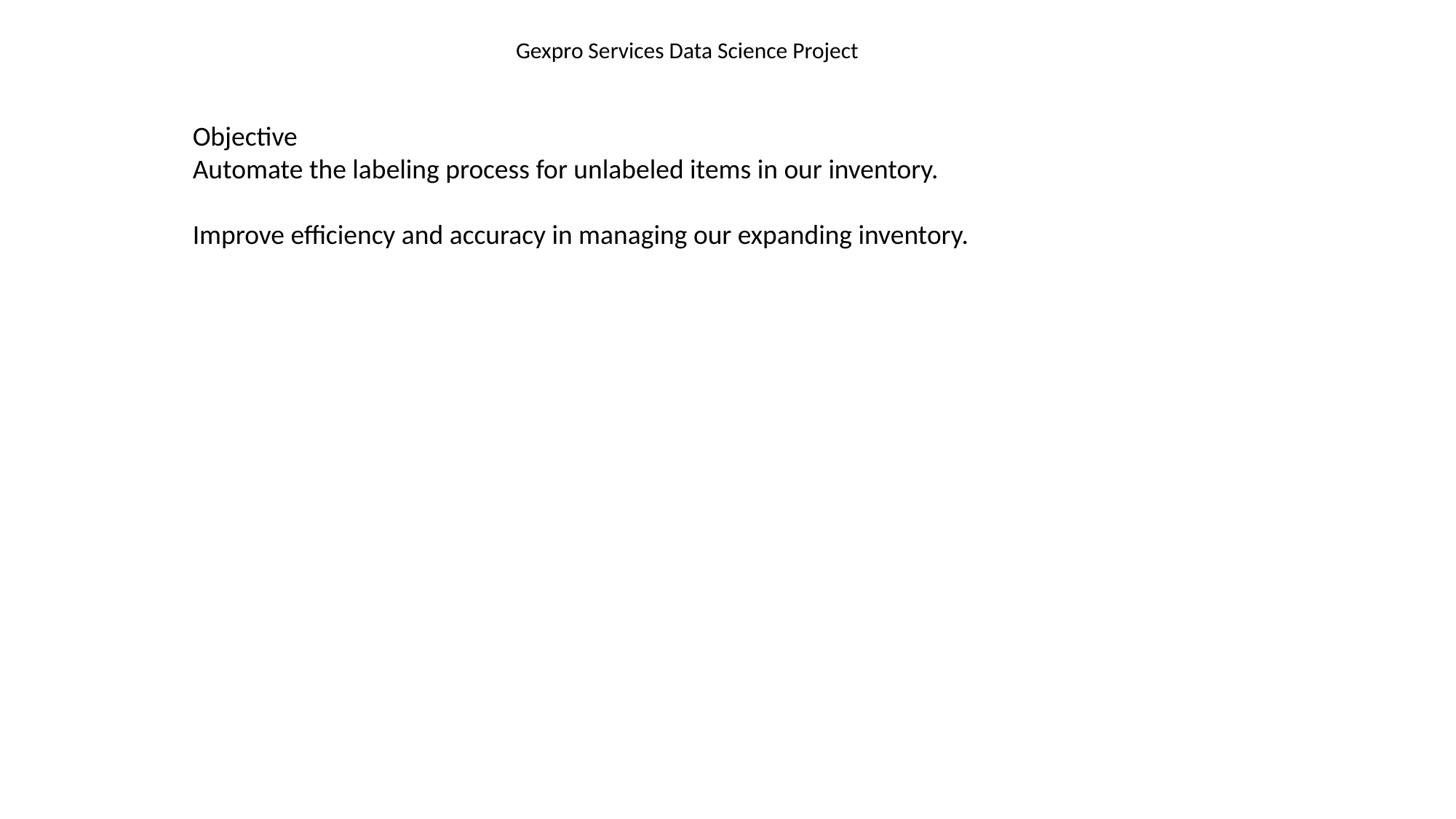

# Gexpro Services Data Science Project
Objective
Automate the labeling process for unlabeled items in our inventory.

Improve efficiency and accuracy in managing our expanding inventory.